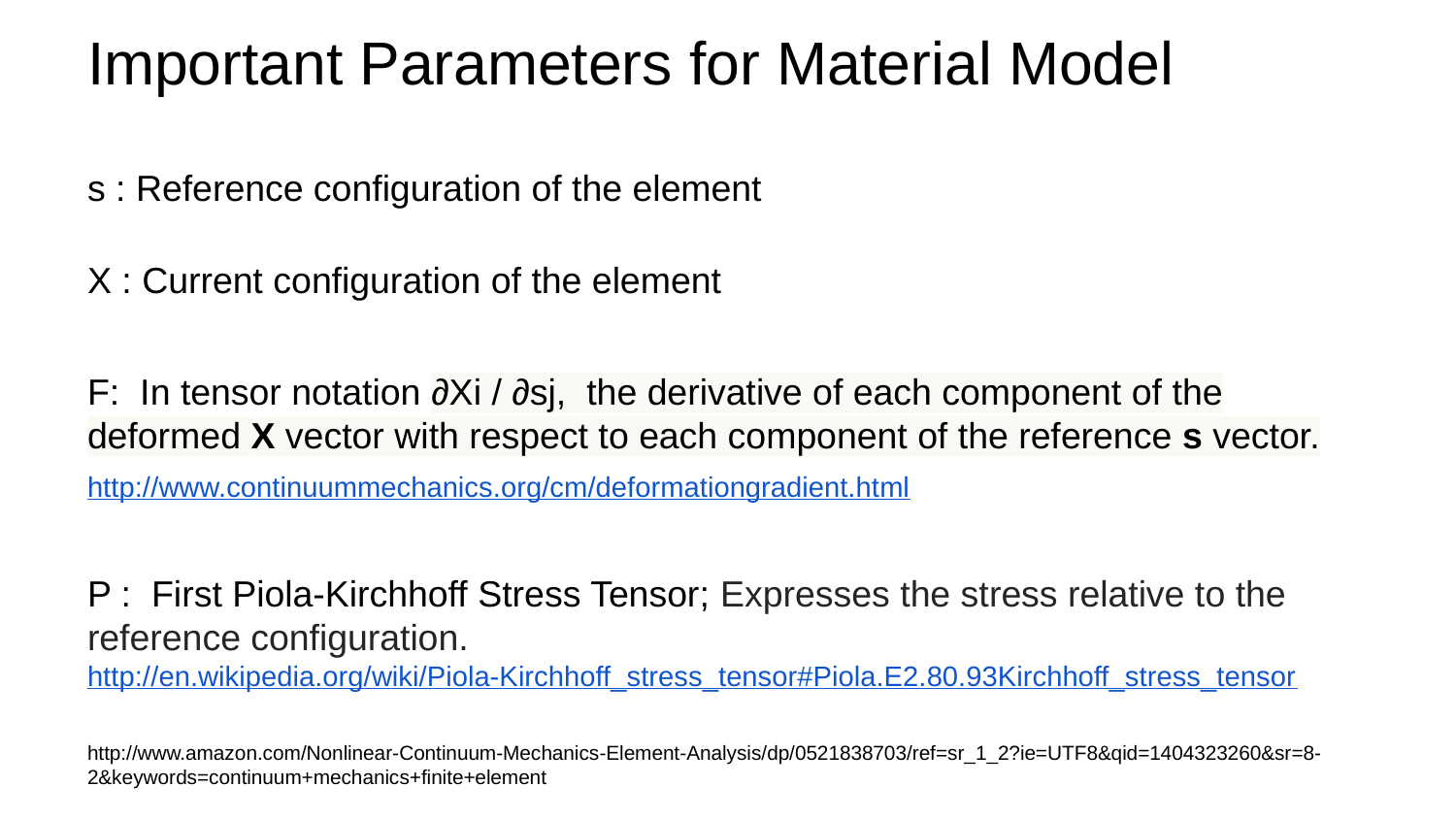

Important Parameters for Material Model

s : Reference configuration of the element

X : Current configuration of the element

F:  In tensor notation ∂Xi / ∂sj,  the derivative of each component of the deformed X vector with respect to each component of the reference s vector.
http://www.continuummechanics.org/cm/deformationgradient.html

P :  First Piola-Kirchhoff Stress Tensor; Expresses the stress relative to the reference configuration. http://en.wikipedia.org/wiki/Piola-Kirchhoff_stress_tensor#Piola.E2.80.93Kirchhoff_stress_tensor

http://www.amazon.com/Nonlinear-Continuum-Mechanics-Element-Analysis/dp/0521838703/ref=sr_1_2?ie=UTF8&qid=1404323260&sr=8-2&keywords=continuum+mechanics+finite+element